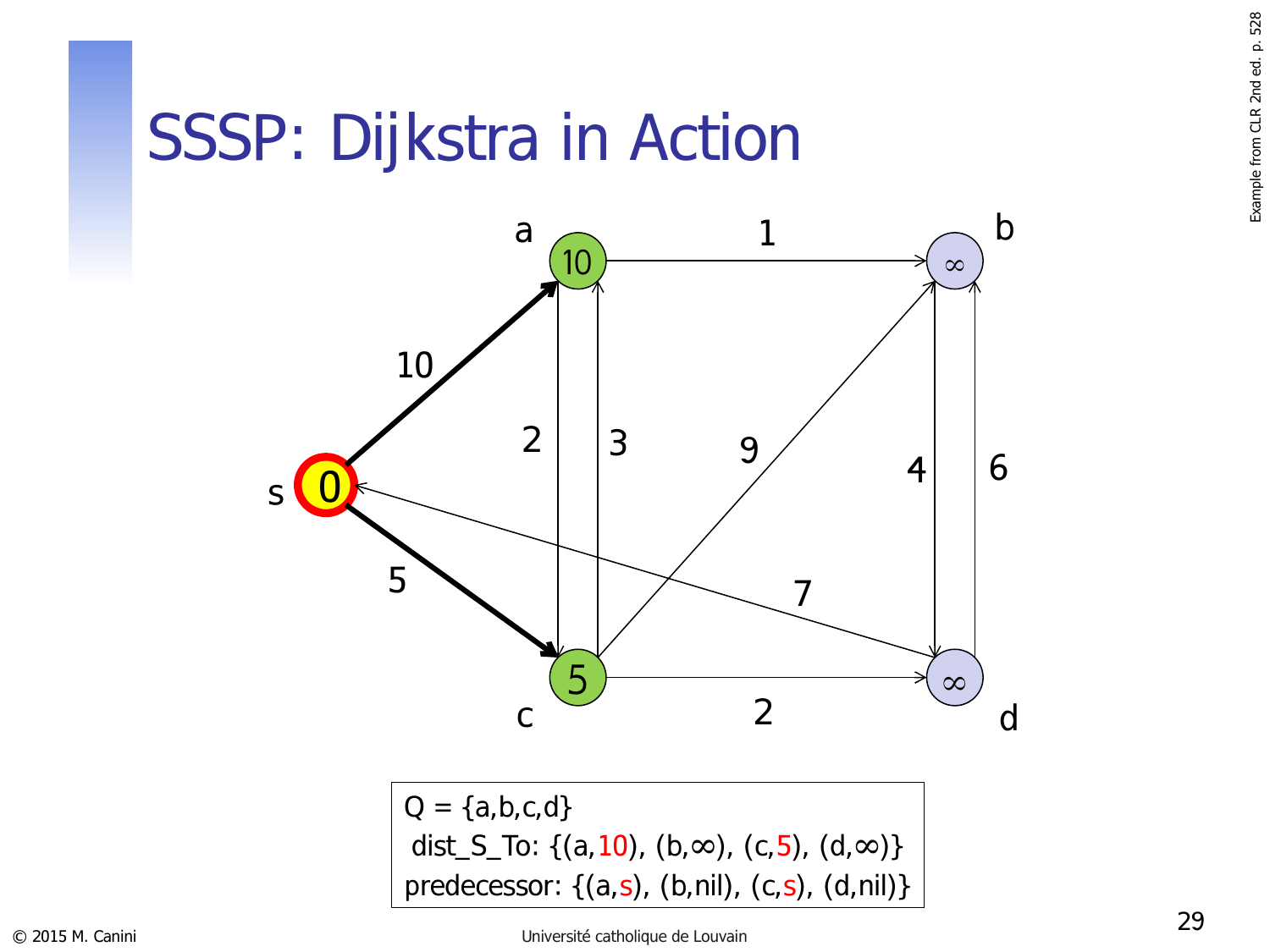

# SSSP: Dijkstra in Action
Example from CLR 2nd ed. p. 528
b
a
1
10
∞
10
2
3
9
6
4
0
s
5
7
5
∞
2
c
d
Q = {a,b,c,d}
dist_S_To: {(a,10), (b,∞), (c,5), (d,∞)}
predecessor: {(a,s), (b,nil), (c,s), (d,nil)}
29
Université catholique de Louvain